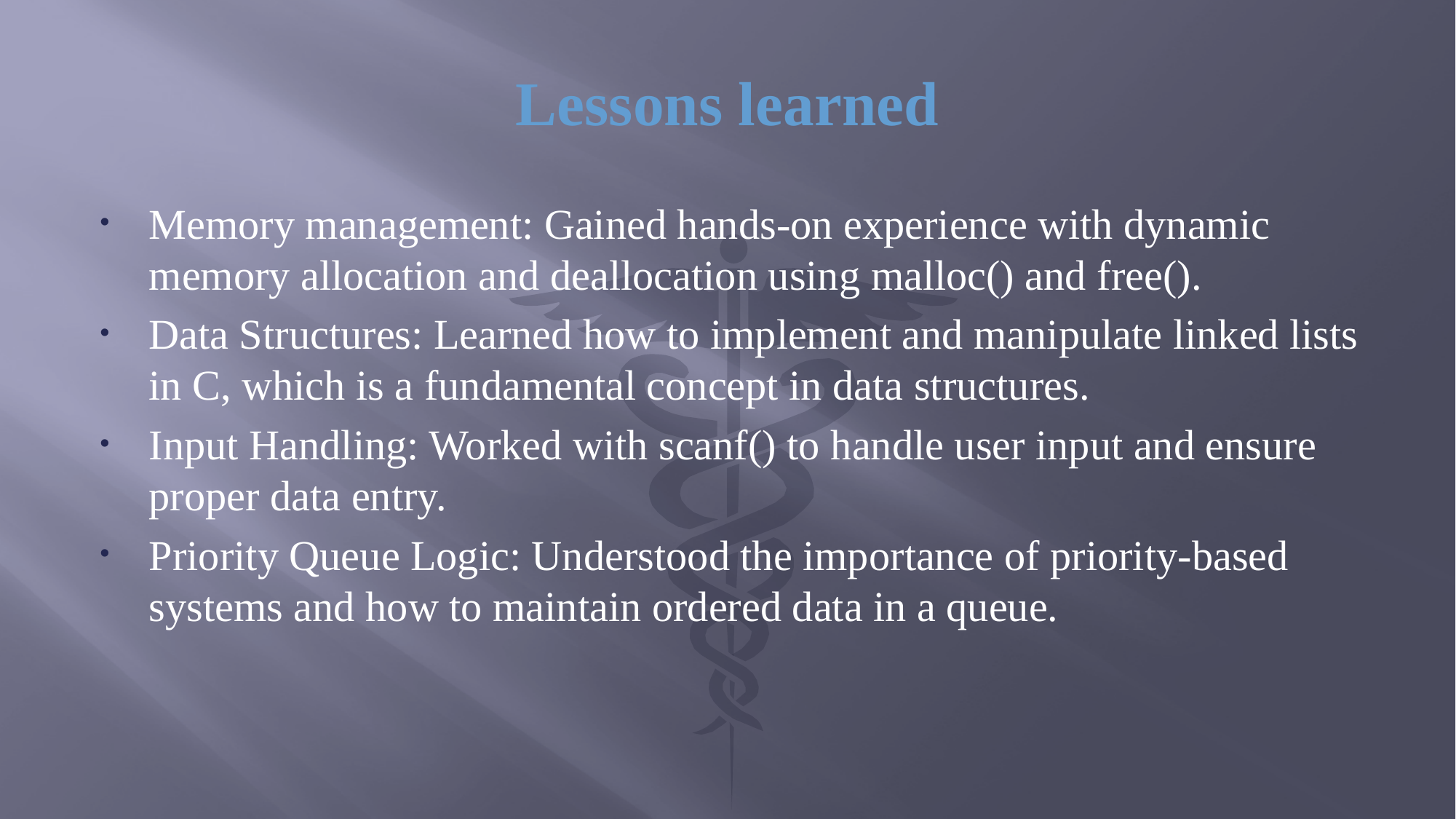

# Lessons learned
Memory management: Gained hands-on experience with dynamic memory allocation and deallocation using malloc() and free().
Data Structures: Learned how to implement and manipulate linked lists in C, which is a fundamental concept in data structures.
Input Handling: Worked with scanf() to handle user input and ensure proper data entry.
Priority Queue Logic: Understood the importance of priority-based systems and how to maintain ordered data in a queue.